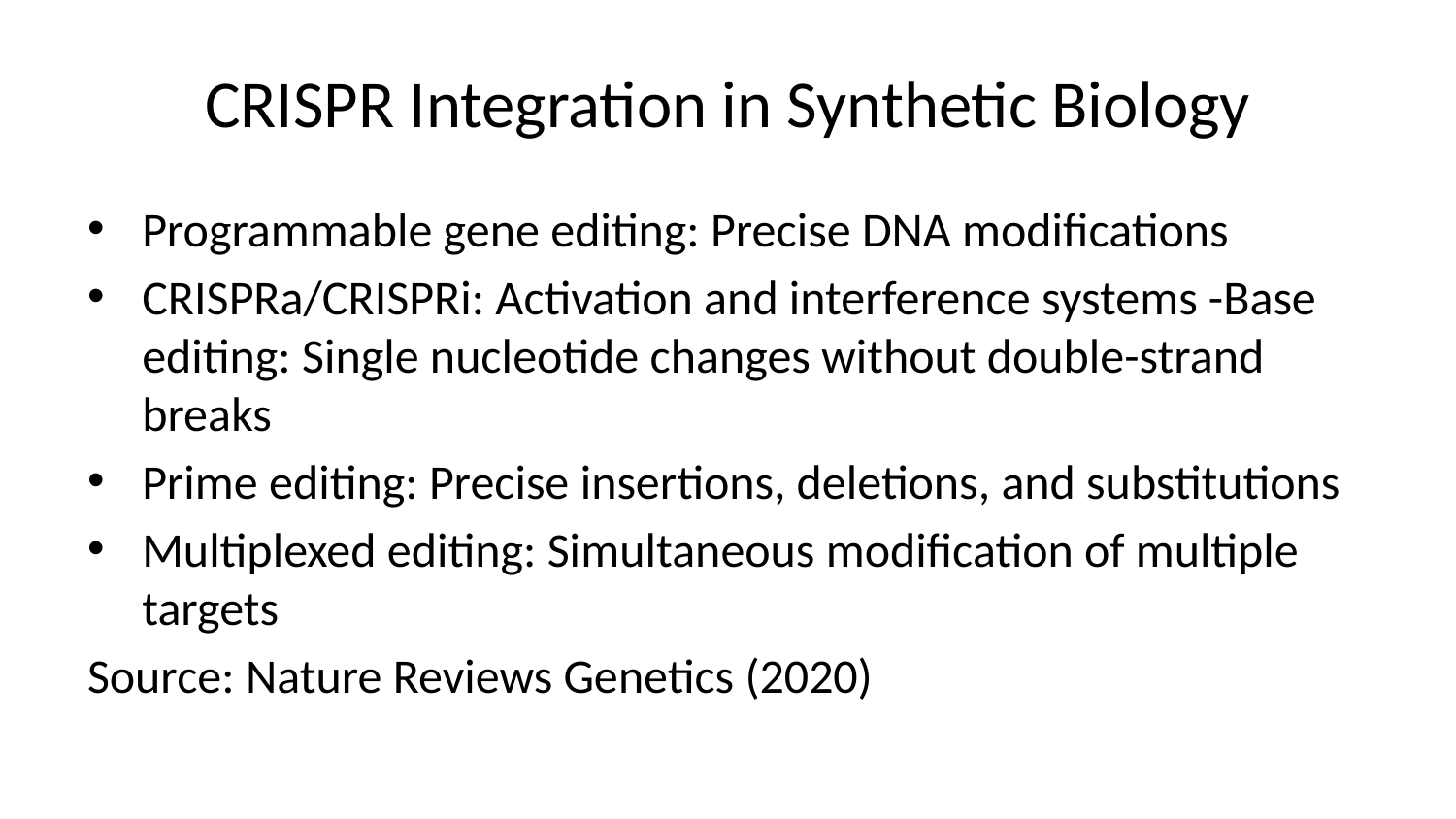

# CRISPR Integration in Synthetic Biology
Programmable gene editing: Precise DNA modifications
CRISPRa/CRISPRi: Activation and interference systems -Base editing: Single nucleotide changes without double-strand breaks
Prime editing: Precise insertions, deletions, and substitutions
Multiplexed editing: Simultaneous modification of multiple targets
Source: Nature Reviews Genetics (2020)